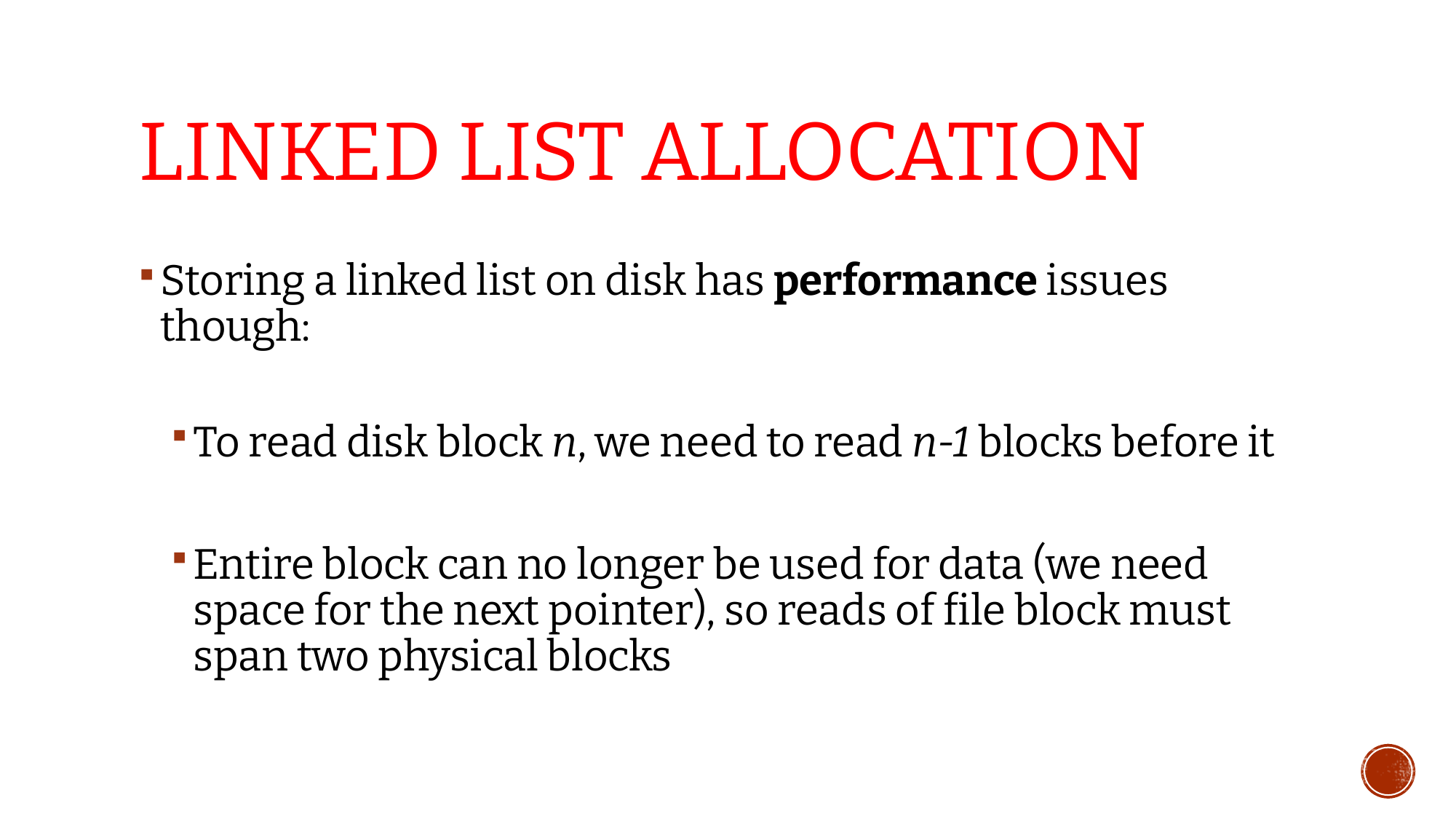

# Linked List Allocation
Storing a linked list on disk has performance issues though:

To read disk block n, we need to read n-1 blocks before it

Entire block can no longer be used for data (we need space for the next pointer), so reads of file block must span two physical blocks